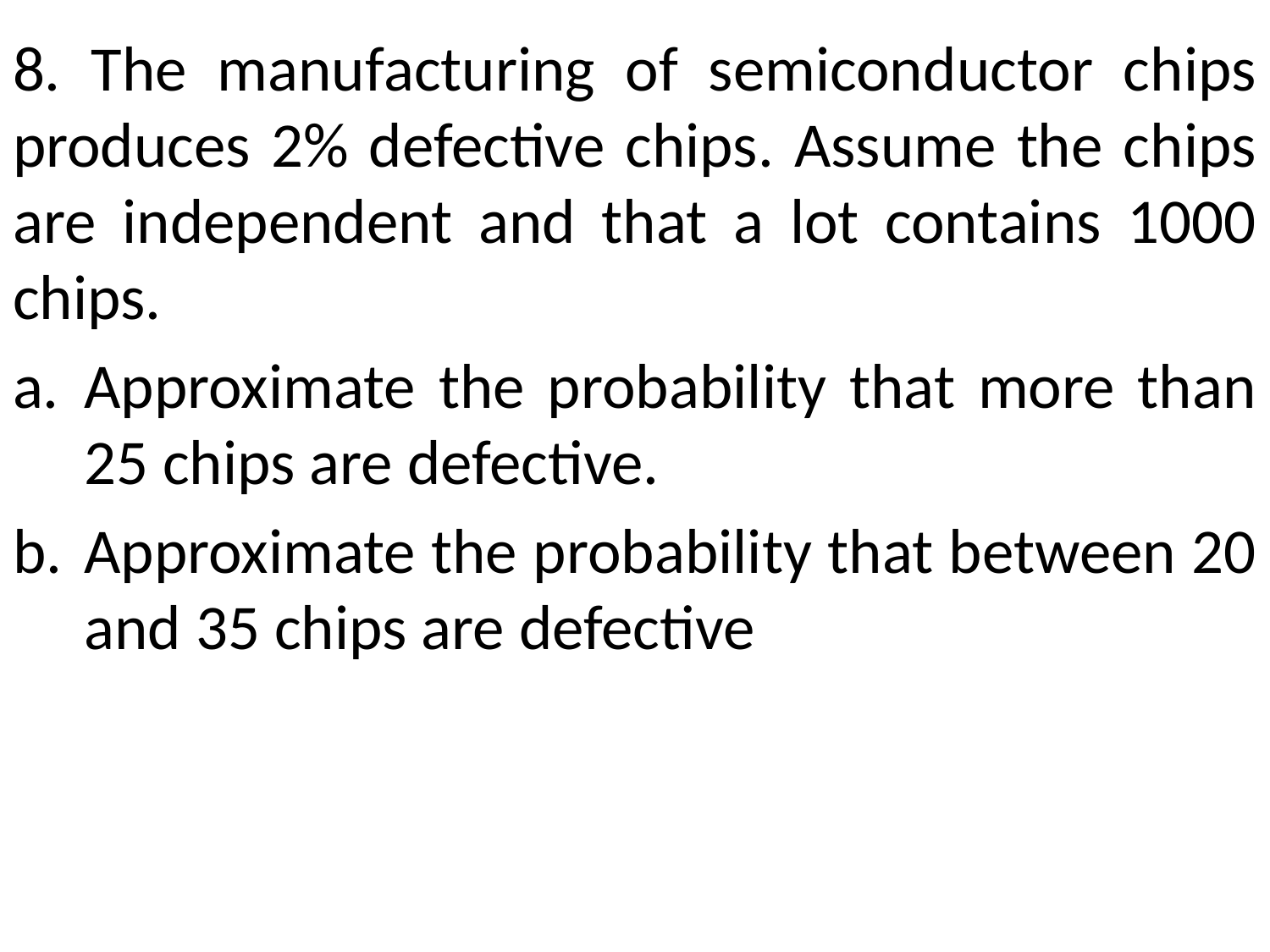

8. The manufacturing of semiconductor chips produces 2% defective chips. Assume the chips are independent and that a lot contains 1000 chips.
Approximate the probability that more than 25 chips are defective.
Approximate the probability that between 20 and 35 chips are defective